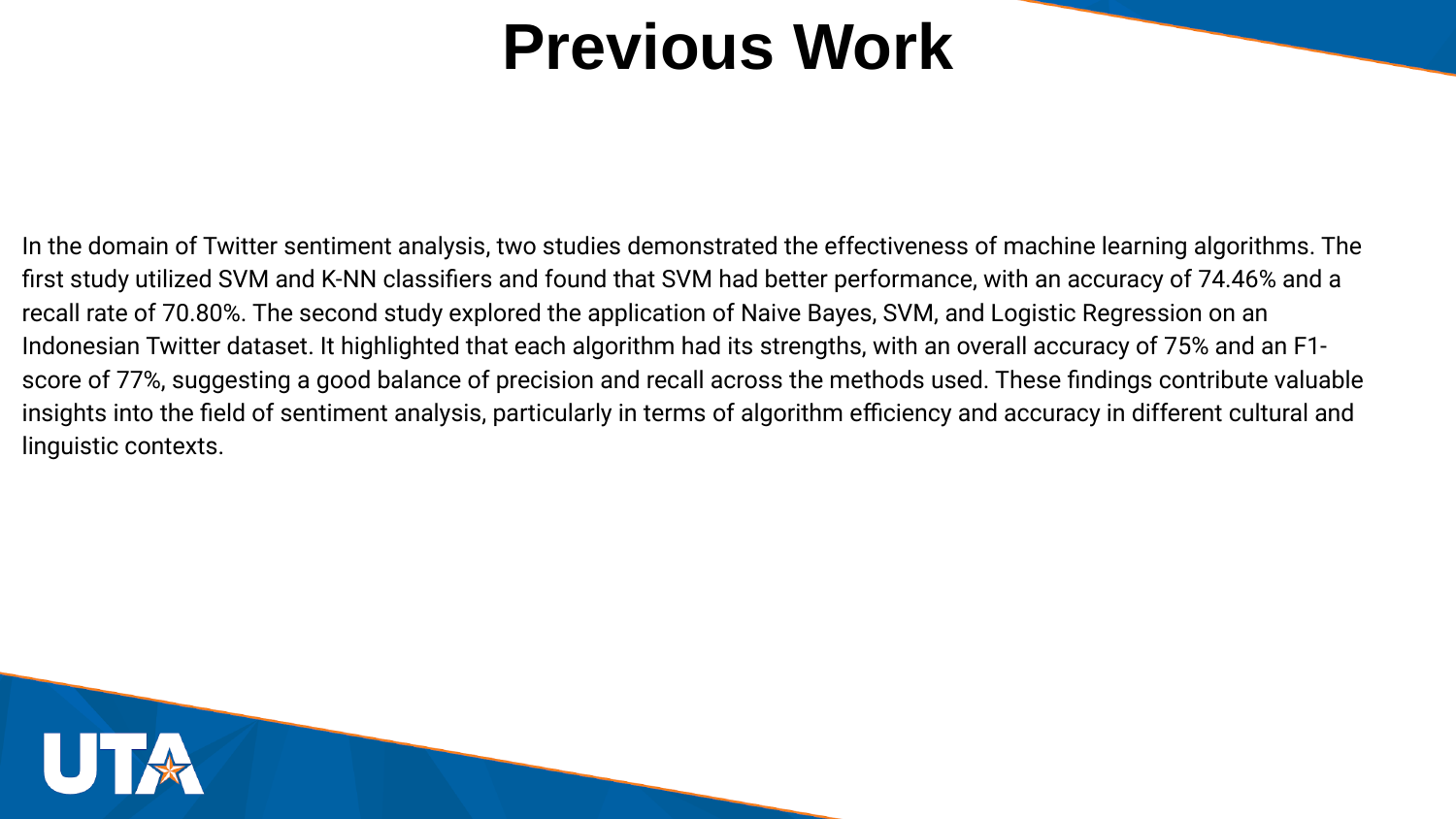

# Previous Work

In the domain of Twitter sentiment analysis, two studies demonstrated the effectiveness of machine learning algorithms. The first study utilized SVM and K-NN classifiers and found that SVM had better performance, with an accuracy of 74.46% and a recall rate of 70.80%. The second study explored the application of Naive Bayes, SVM, and Logistic Regression on an Indonesian Twitter dataset. It highlighted that each algorithm had its strengths, with an overall accuracy of 75% and an F1-score of 77%, suggesting a good balance of precision and recall across the methods used. These findings contribute valuable insights into the field of sentiment analysis, particularly in terms of algorithm efficiency and accuracy in different cultural and linguistic contexts.